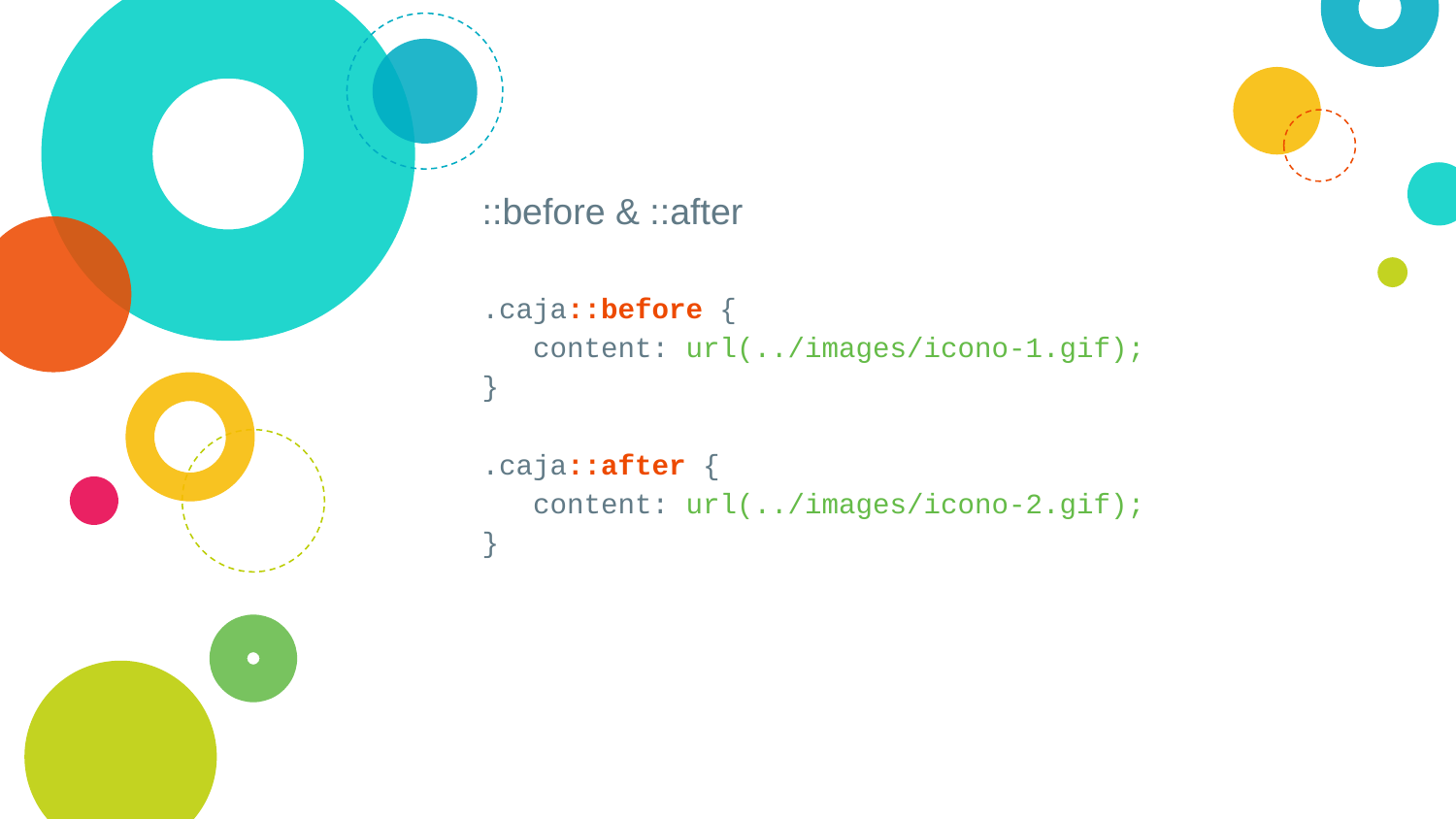

# ::before & ::after
.caja::before {
   content: url(../images/icono-1.gif);
}

.caja::after {
   content: url(../images/icono-2.gif);
}